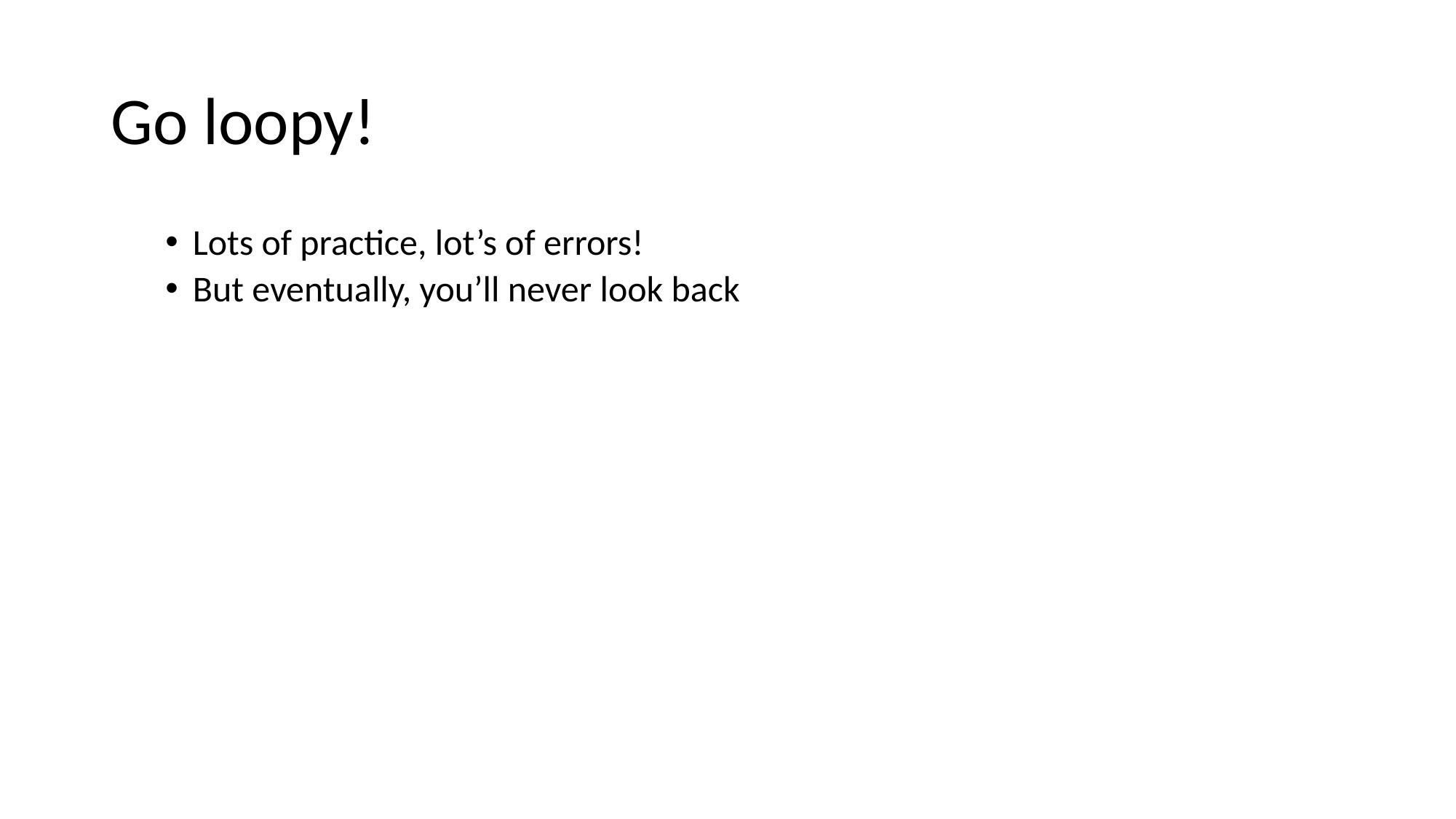

# Go loopy!
Lots of practice, lot’s of errors!
But eventually, you’ll never look back